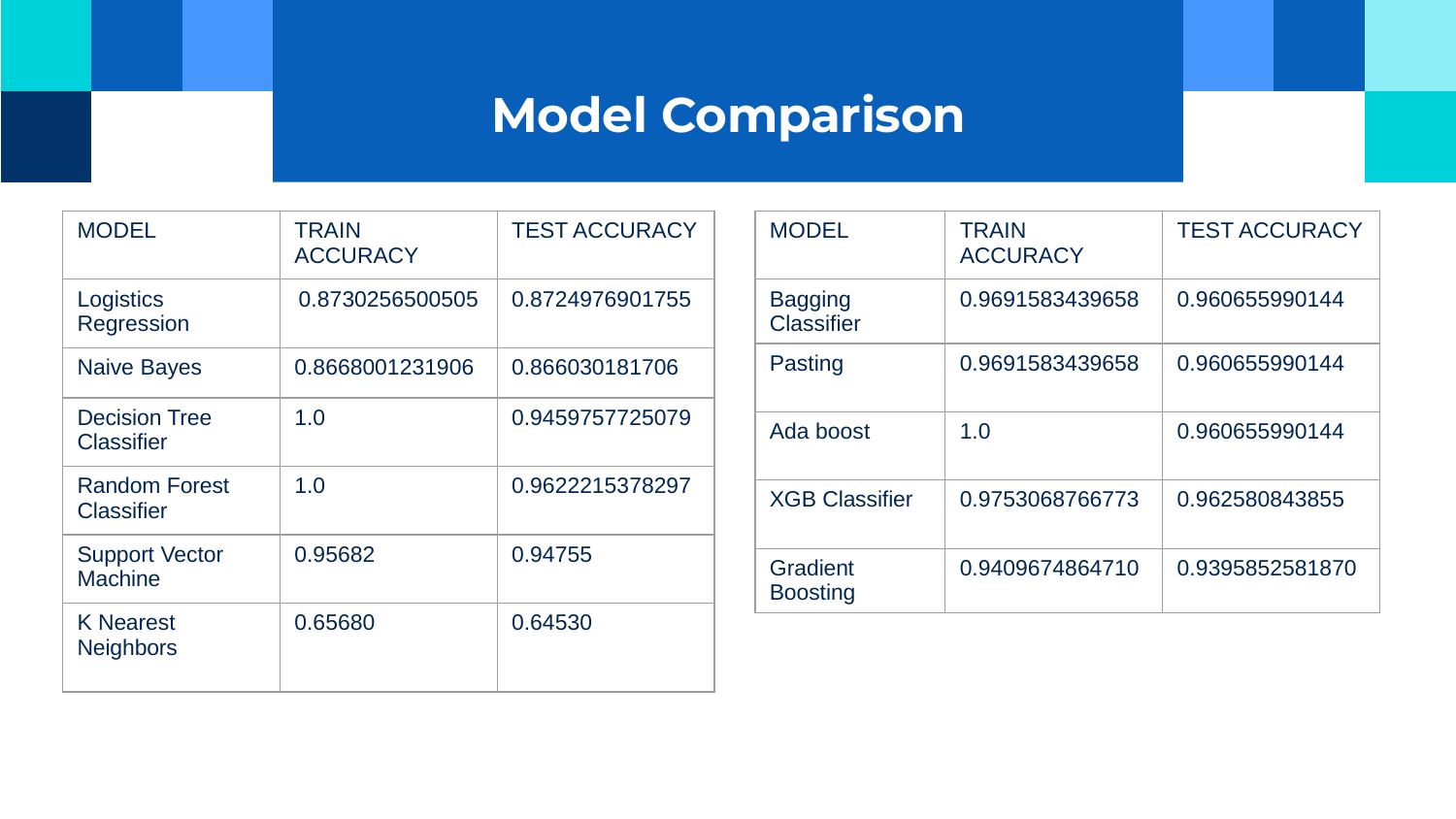

# Model Comparison
| MODEL | TRAIN ACCURACY | TEST ACCURACY |
| --- | --- | --- |
| Logistics Regression | 0.8730256500505 | 0.8724976901755 |
| Naive Bayes | 0.8668001231906 | 0.866030181706 |
| Decision Tree Classifier | 1.0 | 0.9459757725079 |
| Random Forest Classifier | 1.0 | 0.9622215378297 |
| Support Vector Machine | 0.95682 | 0.94755 |
| K Nearest Neighbors | 0.65680 | 0.64530 |
| MODEL | TRAIN ACCURACY | TEST ACCURACY |
| --- | --- | --- |
| Bagging Classifier | 0.9691583439658 | 0.960655990144 |
| Pasting | 0.9691583439658 | 0.960655990144 |
| Ada boost | 1.0 | 0.960655990144 |
| XGB Classifier | 0.9753068766773 | 0.962580843855 |
| Gradient Boosting | 0.9409674864710 | 0.9395852581870 |